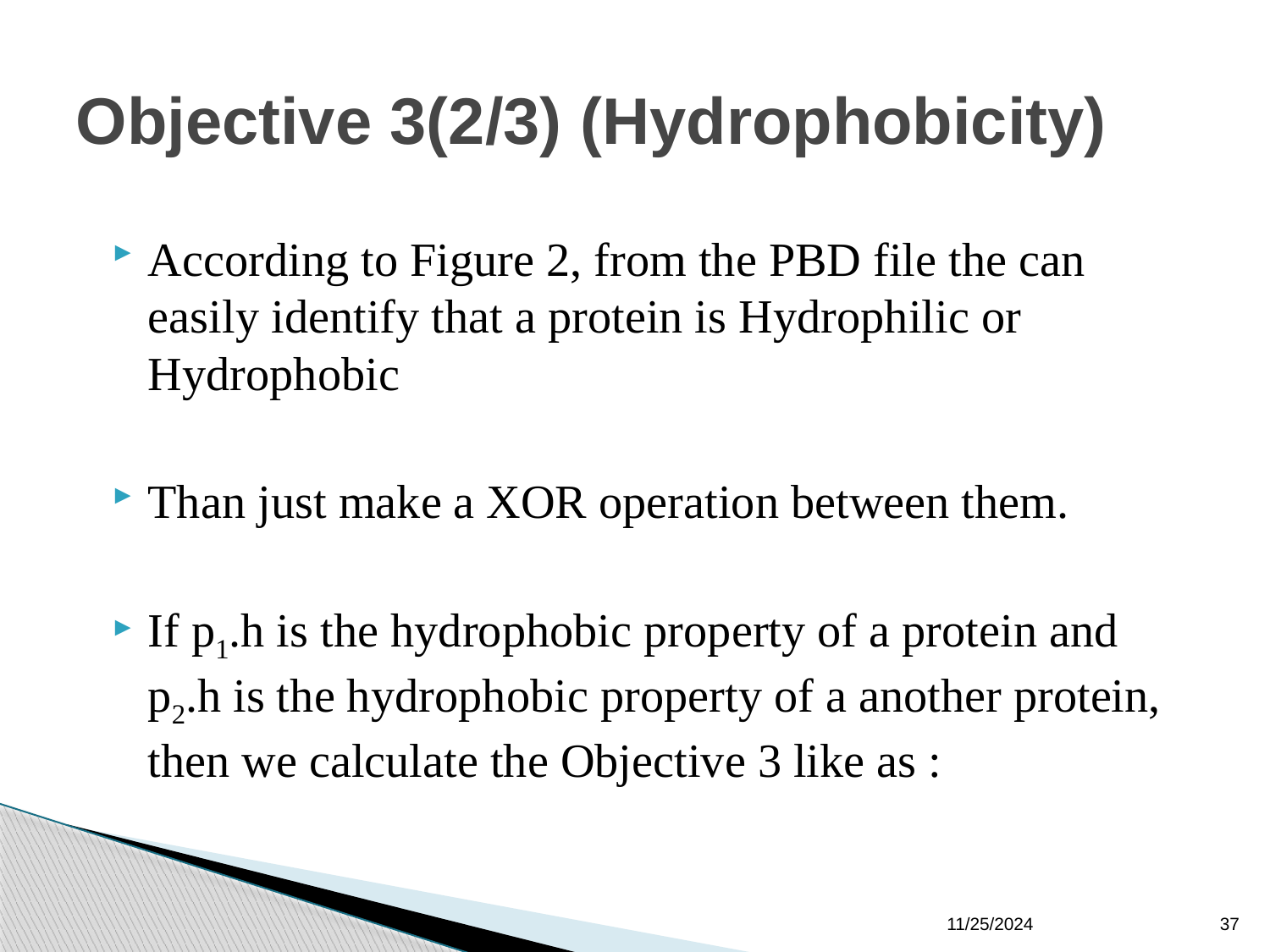

# Objective 3(2/3) (Hydrophobicity)
According to Figure 2, from the PBD file the can easily identify that a protein is Hydrophilic or Hydrophobic

Than just make a XOR operation between them.

If p1.h is the hydrophobic property of a protein and p2.h is the hydrophobic property of a another protein, then we calculate the Objective 3 like as :
11/25/2024
37